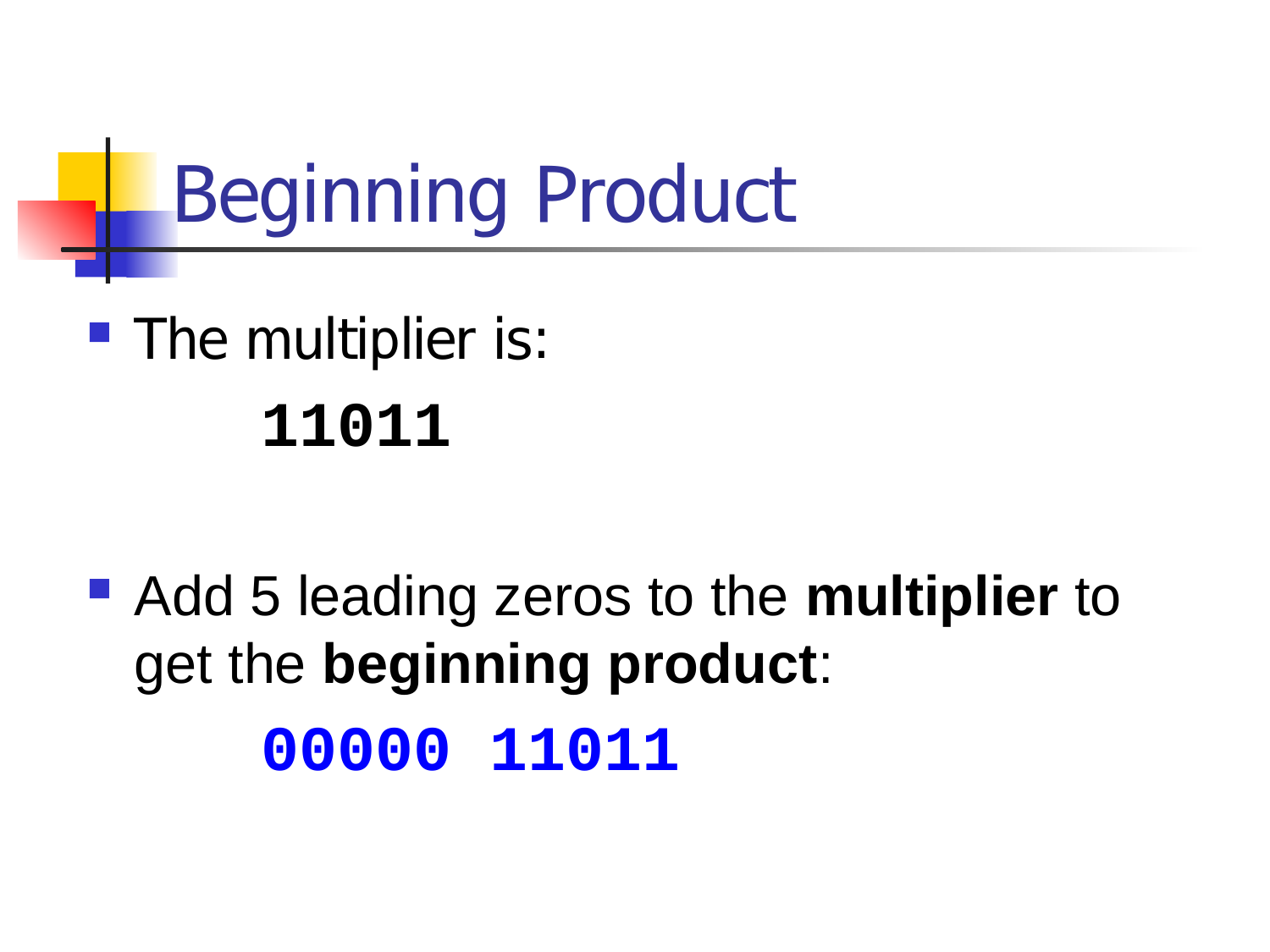

# Beginning Product
The multiplier is:
		11011

Add 5 leading zeros to the multiplier to get the beginning product:
		00000 11011